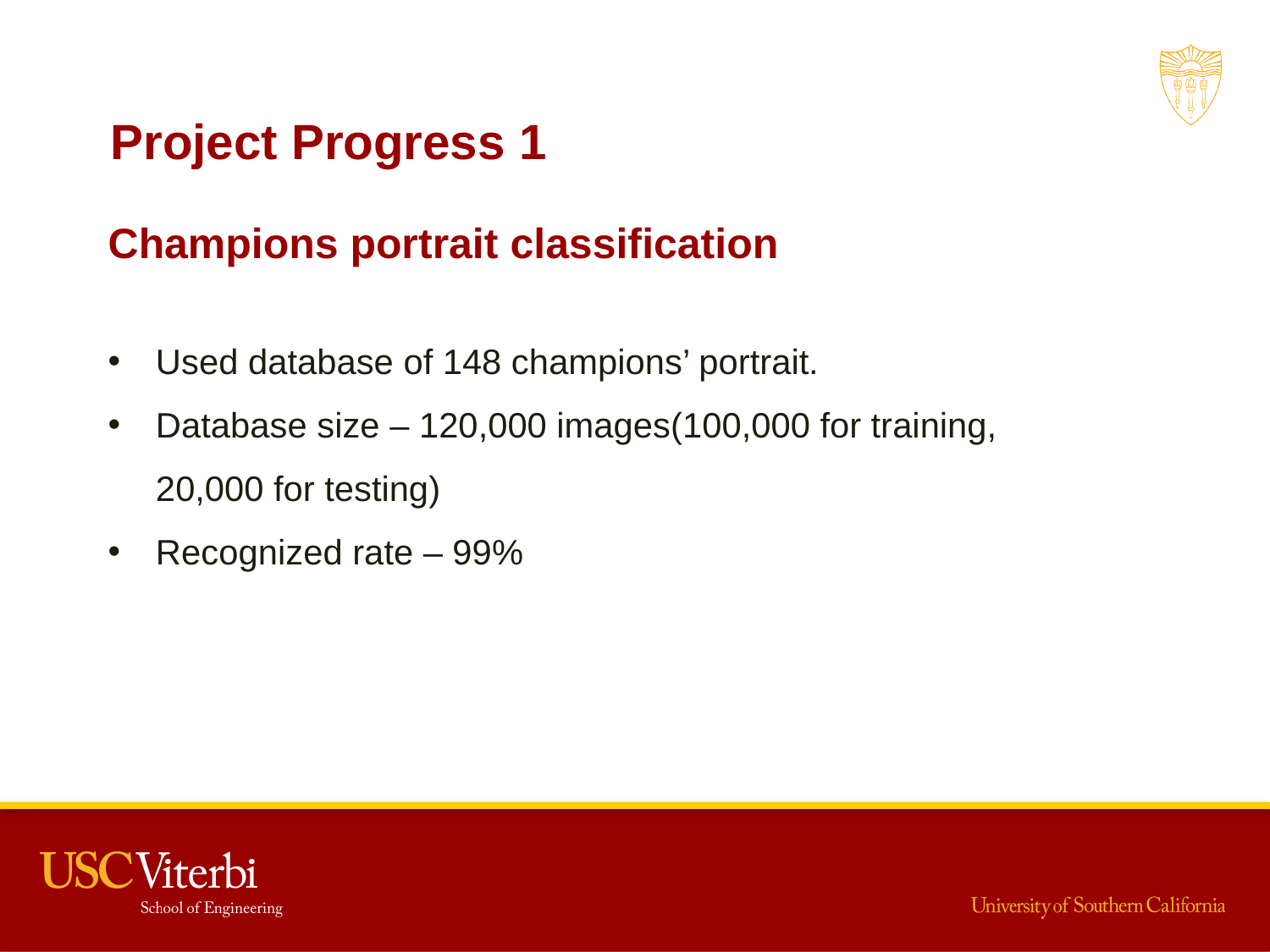

Project Progress 1
Champions portrait classification

Used database of 148 champions’ portrait.
Database size – 120,000 images(100,000 for training, 20,000 for testing)
Recognized rate – 99%